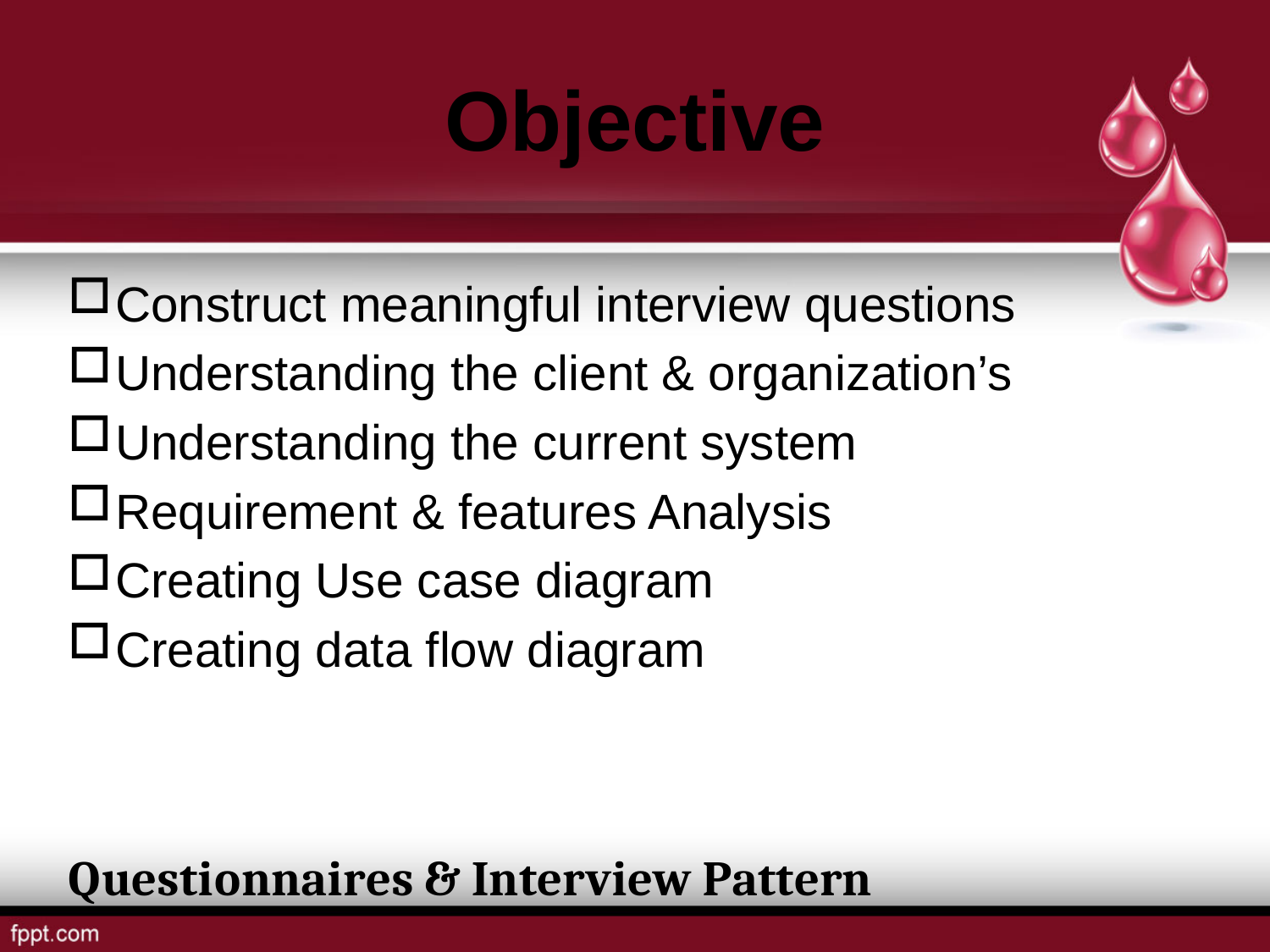

# Objective
Construct meaningful interview questions
Understanding the client & organization’s
Understanding the current system
Requirement & features Analysis
Creating Use case diagram
Creating data flow diagram
Questionnaires & Interview Pattern